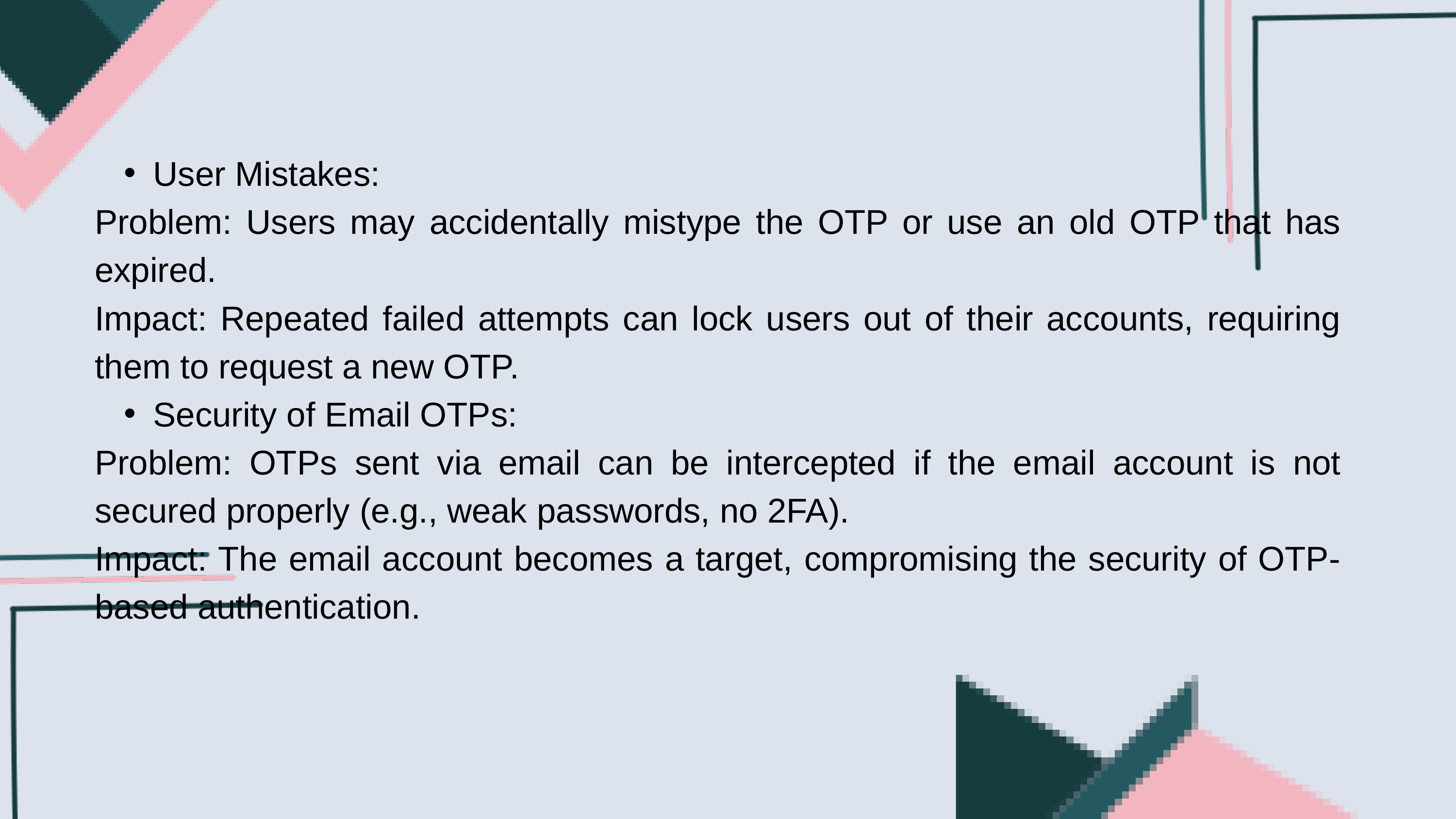

User Mistakes:
Problem: Users may accidentally mistype the OTP or use an old OTP that has expired.
Impact: Repeated failed attempts can lock users out of their accounts, requiring them to request a new OTP.
Security of Email OTPs:
Problem: OTPs sent via email can be intercepted if the email account is not secured properly (e.g., weak passwords, no 2FA).
Impact: The email account becomes a target, compromising the security of OTP-based authentication.